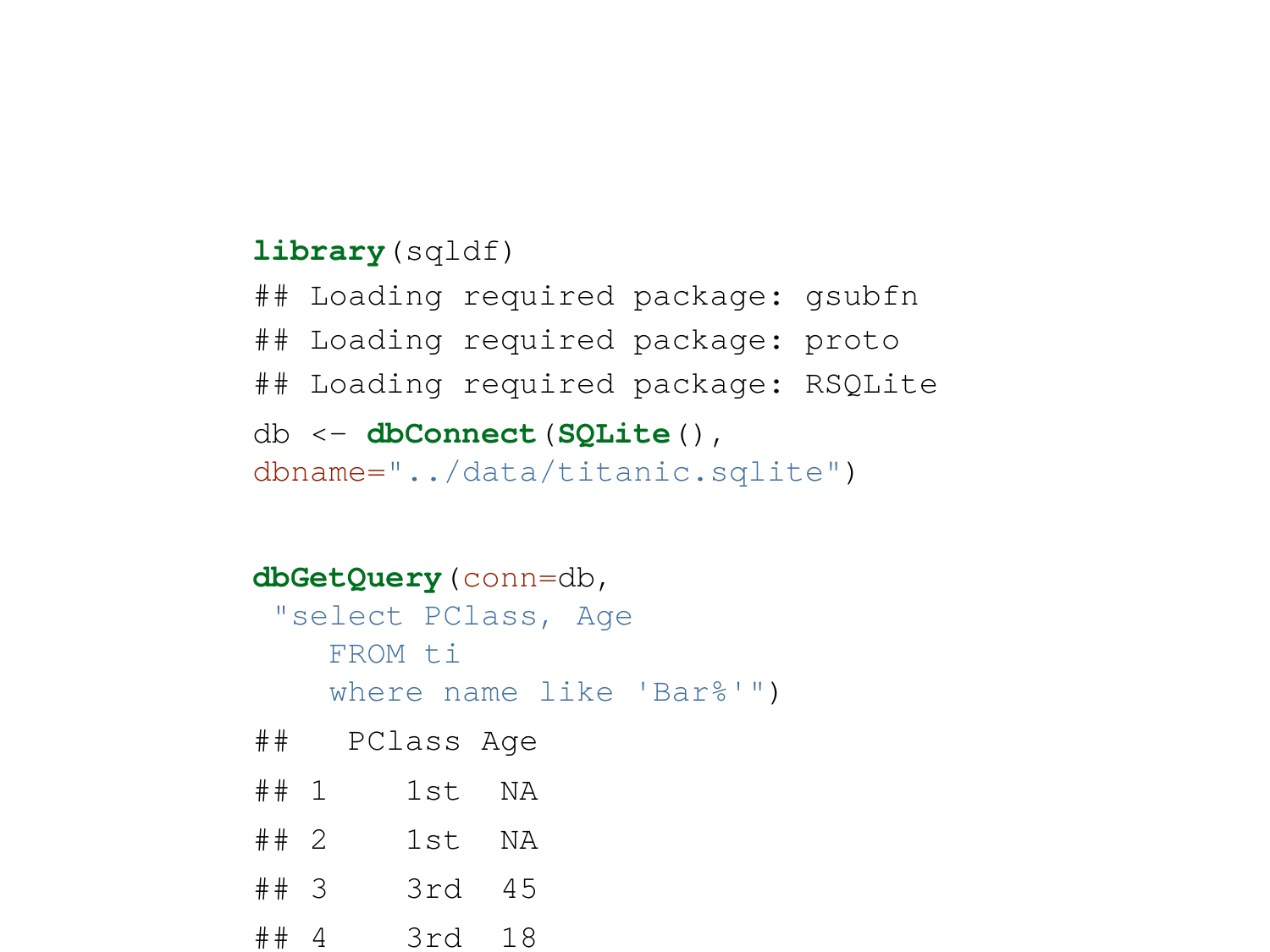

library(sqldf)
## Loading required package: gsubfn
## Loading required package: proto
## Loading required package: RSQLite
db <- dbConnect(SQLite(), dbname="../data/titanic.sqlite")
dbGetQuery(conn=db,
 "select PClass, Age
    FROM ti
    where name like 'Bar%'")
##   PClass Age
## 1    1st  NA
## 2    1st  NA
## 3    3rd  45
## 4    3rd  18
## 5    3rd  27
## 6    3rd  22
dbGetQuery(conn=db,
 "SELECT COUNT(Name) AS n_missing FROM ti
 WHERE Age IS NULL")
##   n_missing
## 1       557
You can exclude missing values using IS NOT NULL.
dbGetQuery(conn=db,
 "SELECT COUNT(Name) AS n_valid FROM ti
 WHERE Age IS NOT NULL")
##   n_valid
## 1     756
In SQL, statistical summary functions will remove missing values and calculate based only on the non-missing values. This is similar to the default options in SAS and SPSS, which also exclude missing values by default in most summary statistics. In R, however, the default option is to return a missing value for a summary statistic anytime that one or more values are missing.
dbGetQuery(conn=db,
 "SELECT COUNT(Age) AS n_valid FROM ti")
##   n_valid
## 1     756
dbGetQuery(conn=db,
 "SELECT AVG(Age) AS mean_age FROM ti")
##   mean_age
## 1 30.39799
dbDisconnect(conn=db)
```